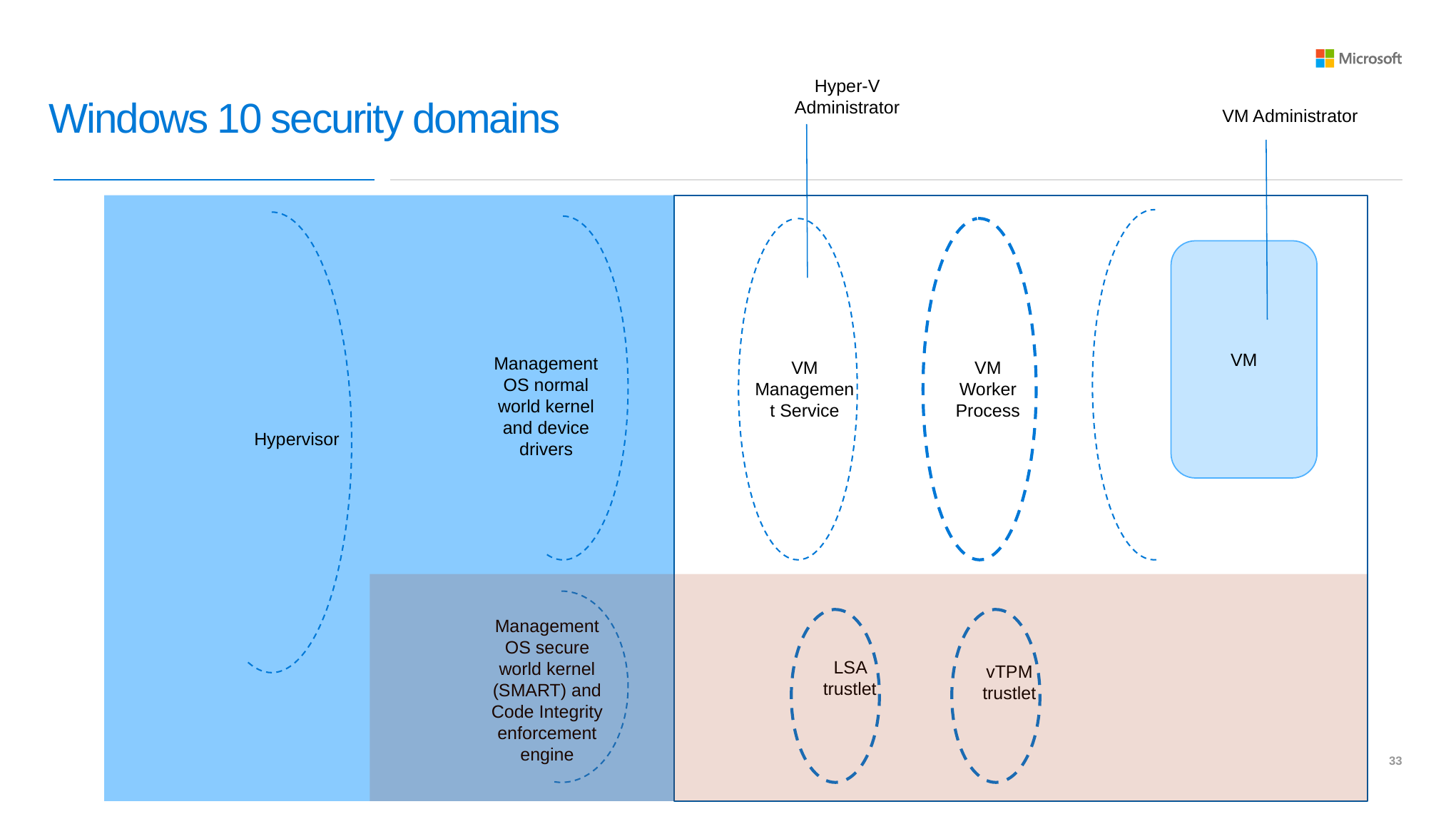

Hyper-V Administrator
# Windows 10 security domains
VM Administrator

VM
Management OS normal world kernel and device drivers
VM Worker Process
VM Management Service
Hypervisor

Management OS secure world kernel (SMART) and Code Integrity enforcement engine
LSA trustlet
vTPM trustlet
33